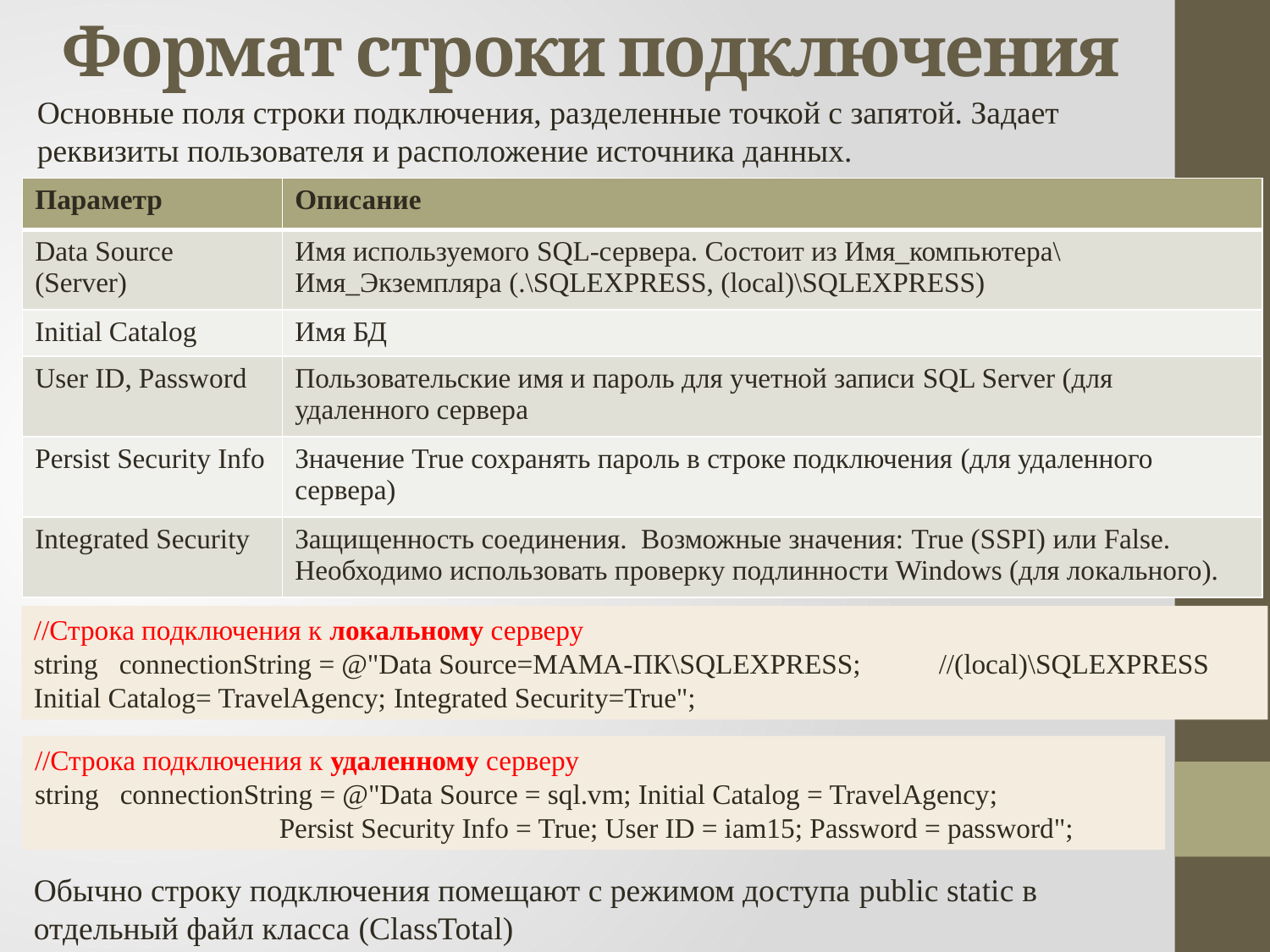

# Формат строки подключения
Основные поля строки подключения, разделенные точкой с запятой. Задает реквизиты пользователя и расположение источника данных.
| Параметр | Описание |
| --- | --- |
| Data Source (Server) | Имя используемого SQL-сервера. Состоит из Имя\_компьютера\Имя\_Экземпляра (.\SQLEXPRESS, (local)\SQLEXPRESS) |
| Initial Catalog | Имя БД |
| User ID, Password | Пользовательские имя и пароль для учетной записи SQL Server (для удаленного сервера |
| Persist Security Info | Значение True сохранять пароль в строке подключения (для удаленного сервера) |
| Integrated Security | Защищенность соединения. Возможные значения: True (SSPI) или False. Необходимо использовать проверку подлинности Windows (для локального). |
//Строка подключения к локальному серверу
string   connectionString = @"Data Source=MAMA-ПК\SQLEXPRESS;           //(local)\SQLEXPRESS
Initial Catalog= TravelAgency; Integrated Security=True";
//Строка подключения к удаленному серверу
string   connectionString = @"Data Source = sql.vm; Initial Catalog = TravelAgency;
                                   Persist Security Info = True; User ID = iam15; Password = password";
Обычно строку подключения помещают с режимом доступа public static в отдельный файл класса (ClassTotal)